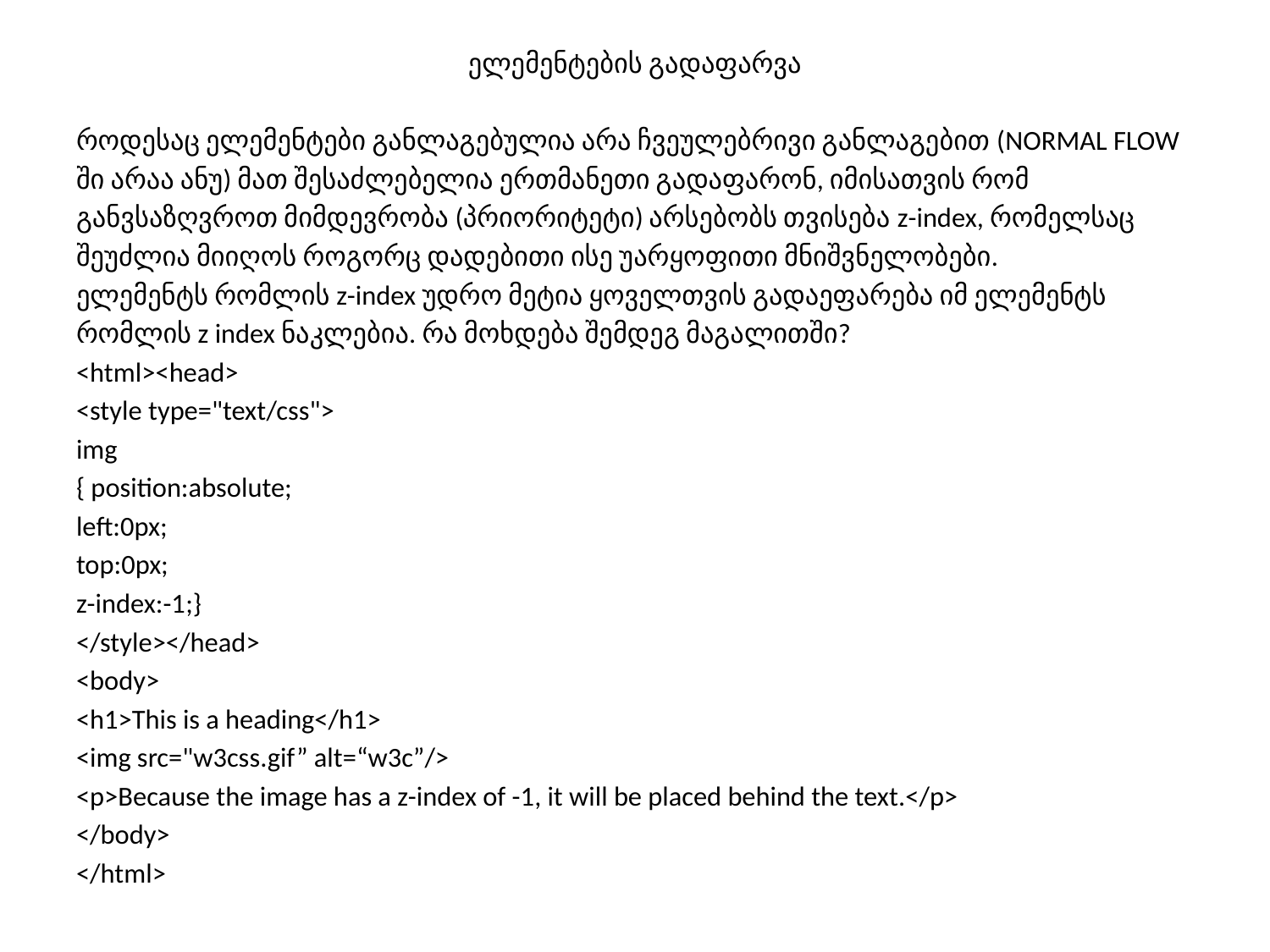

ელემენტების გადაფარვა

როდესაც ელემენტები განლაგებულია არა ჩვეულებრივი განლაგებით (NORMAL FLOW
ში არაა ანუ) მათ შესაძლებელია ერთმანეთი გადაფარონ, იმისათვის რომ
განვსაზღვროთ მიმდევრობა (პრიორიტეტი) არსებობს თვისება z-index, რომელსაც
შეუძლია მიიღოს როგორც დადებითი ისე უარყოფითი მნიშვნელობები.
ელემენტს რომლის z-index უდრო მეტია ყოველთვის გადაეფარება იმ ელემენტს
რომლის z index ნაკლებია. რა მოხდება შემდეგ მაგალითში?
<html><head>
<style type="text/css">
img
{ position:absolute;
left:0px;
top:0px;
z-index:-1;}
</style></head>
<body>
<h1>This is a heading</h1>
<img src="w3css.gif” alt=“w3c”/>
<p>Because the image has a z-index of -1, it will be placed behind the text.</p>
</body>
</html>